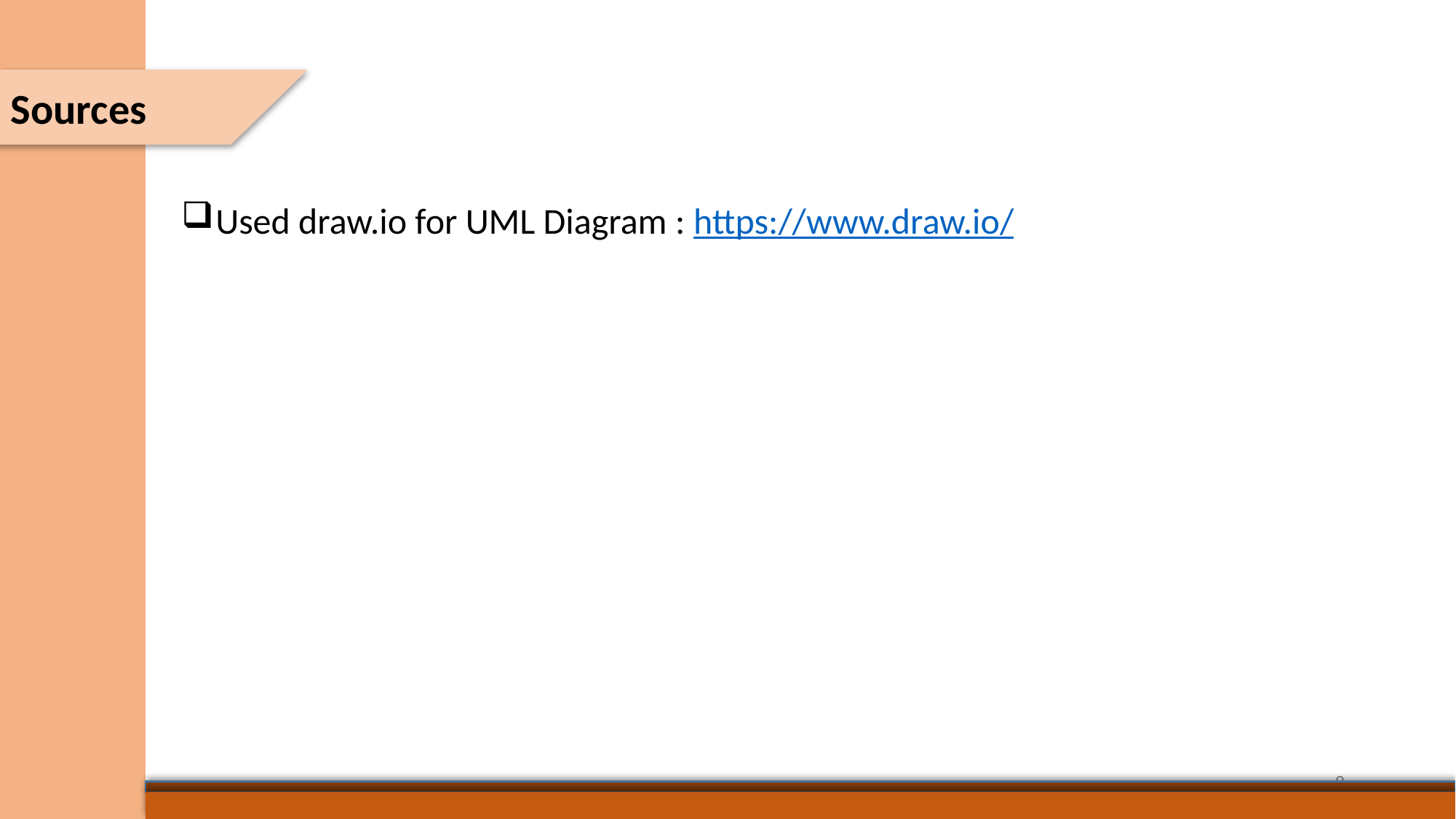

Sources
Used draw.io for UML Diagram : https://www.draw.io/
9